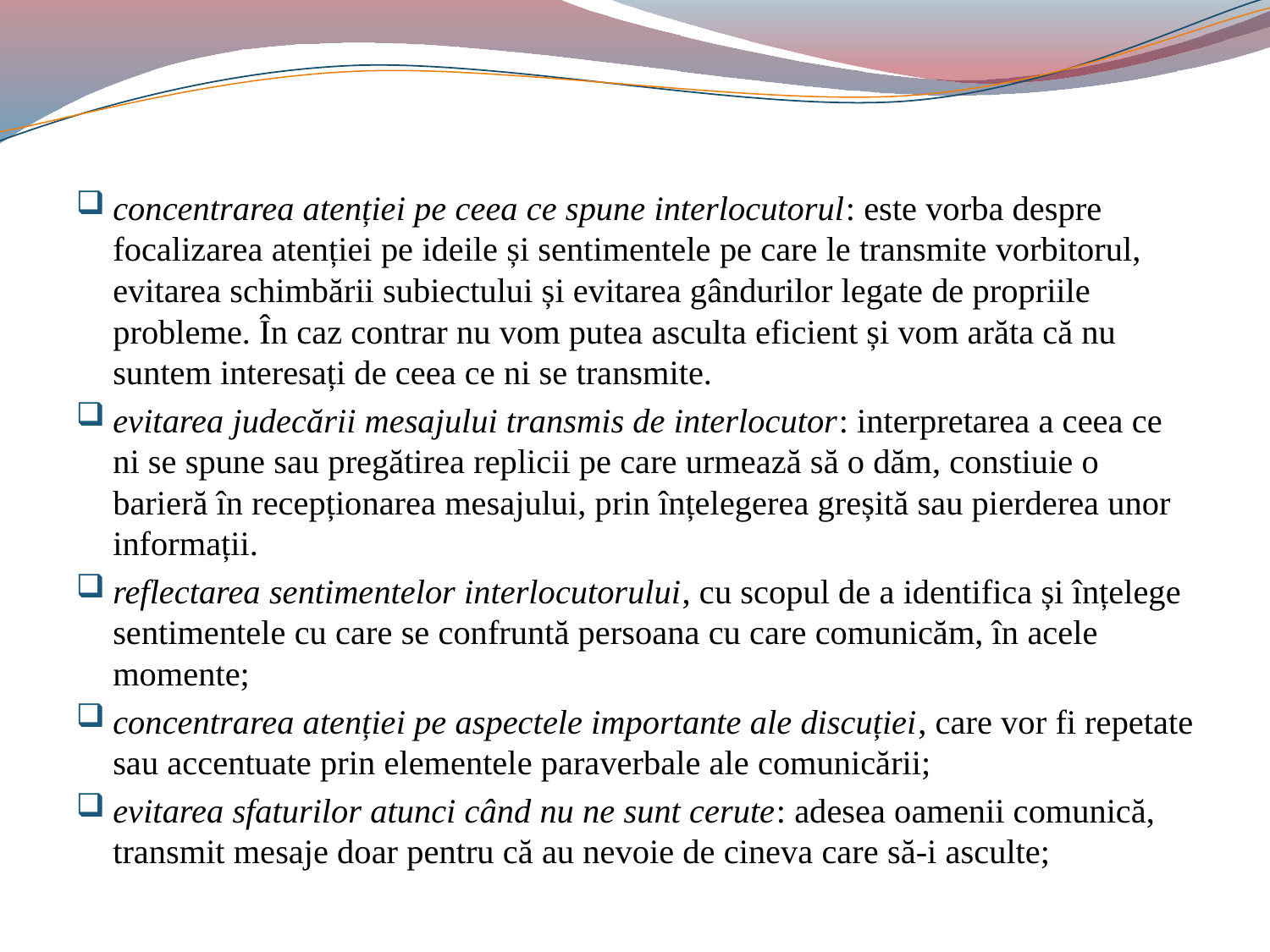

#

concentrarea atenției pe ceea ce spune interlocutorul: este vorba despre focalizarea atenției pe ideile și sentimentele pe care le transmite vorbitorul, evitarea schimbării subiectului și evitarea gândurilor legate de propriile probleme. În caz contrar nu vom putea asculta eficient și vom arăta că nu suntem interesați de ceea ce ni se transmite.
evitarea judecării mesajului transmis de interlocutor: interpretarea a ceea ce ni se spune sau pregătirea replicii pe care urmează să o dăm, constiuie o barieră în recepționarea mesajului, prin înțelegerea greșită sau pierderea unor informații.
reflectarea sentimentelor interlocutorului, cu scopul de a identifica și înțelege sentimentele cu care se confruntă persoana cu care comunicăm, în acele momente;
concentrarea atenției pe aspectele importante ale discuției, care vor fi repetate sau accentuate prin elementele paraverbale ale comunicării;
evitarea sfaturilor atunci când nu ne sunt cerute: adesea oamenii comunică, transmit mesaje doar pentru că au nevoie de cineva care să-i asculte;